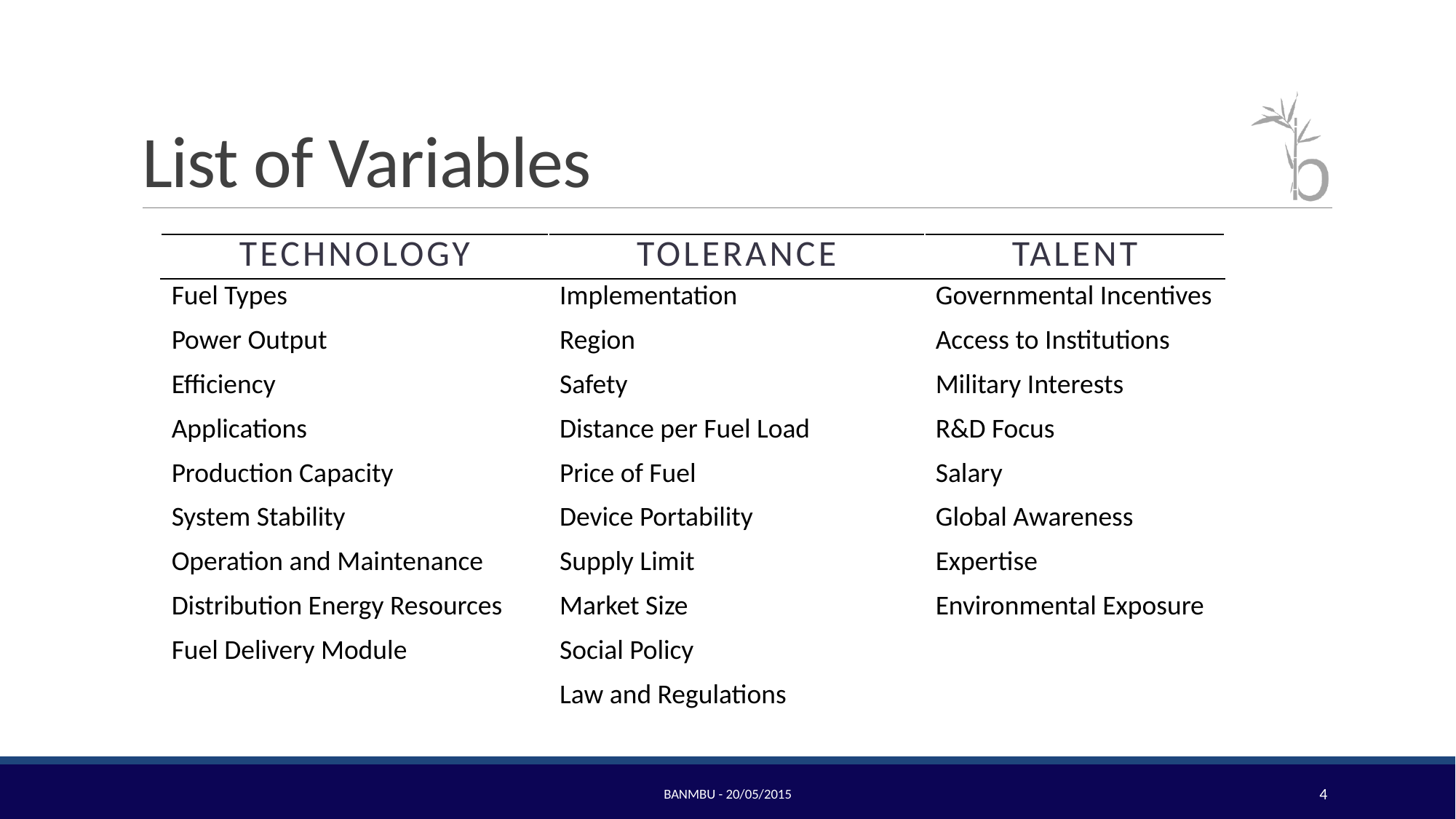

# List of Variables
| Technology | Tolerance | Talent |
| --- | --- | --- |
| Fuel Types | Implementation | Governmental Incentives |
| Power Output | Region | Access to Institutions |
| Efficiency | Safety | Military Interests |
| Applications | Distance per Fuel Load | R&D Focus |
| Production Capacity | Price of Fuel | Salary |
| System Stability | Device Portability | Global Awareness |
| Operation and Maintenance | Supply Limit | Expertise |
| Distribution Energy Resources | Market Size | Environmental Exposure |
| Fuel Delivery Module | Social Policy |  |
|  | Law and Regulations |  |
Banmbu - 20/05/2015
4